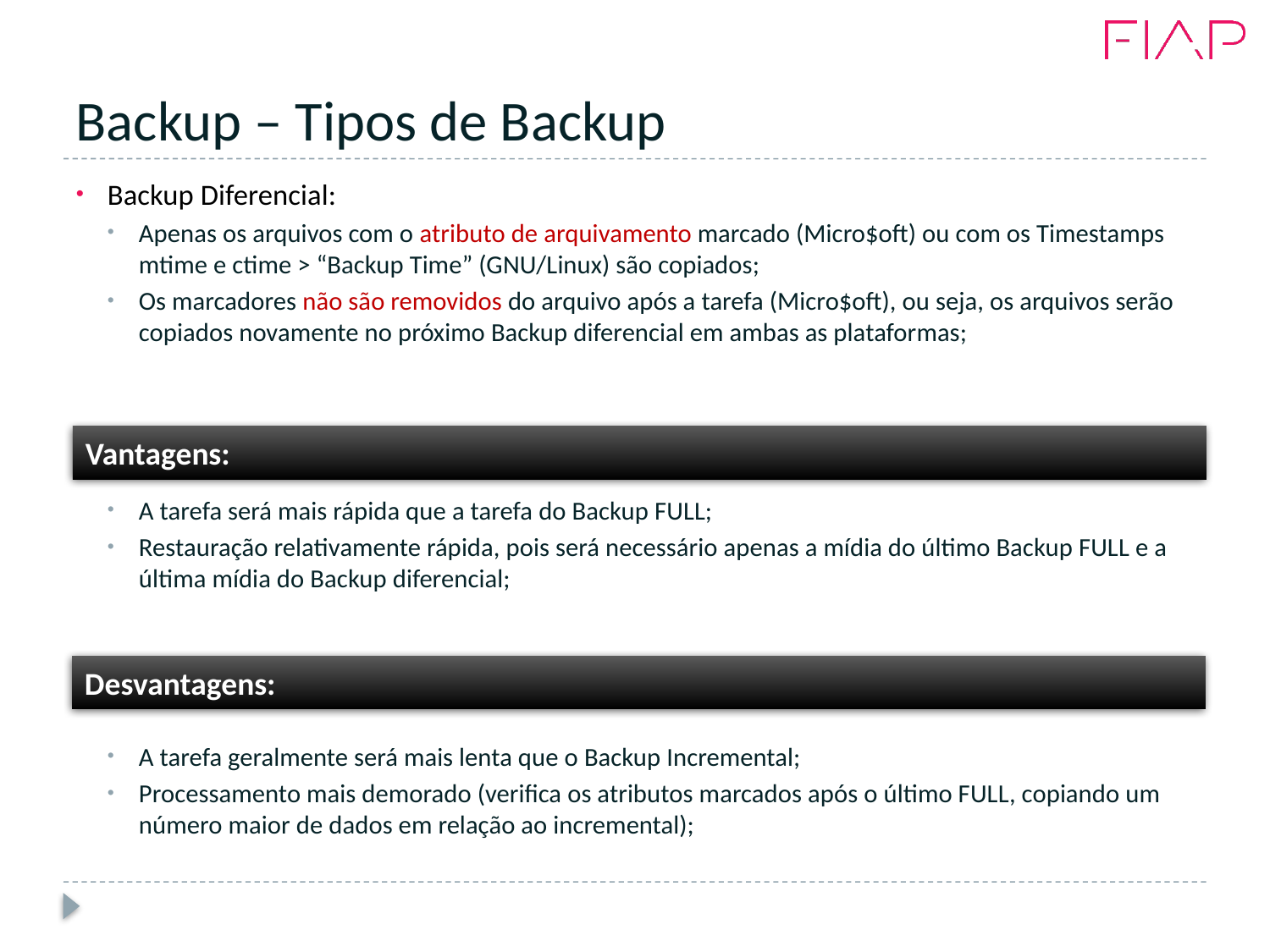

# Backup – Tipos de Backup
Backup Diferencial:
Apenas os arquivos com o atributo de arquivamento marcado (Micro$oft) ou com os Timestamps mtime e ctime > “Backup Time” (GNU/Linux) são copiados;
Os marcadores não são removidos do arquivo após a tarefa (Micro$oft), ou seja, os arquivos serão copiados novamente no próximo Backup diferencial em ambas as plataformas;

A tarefa será mais rápida que a tarefa do Backup FULL;
Restauração relativamente rápida, pois será necessário apenas a mídia do último Backup FULL e a última mídia do Backup diferencial;

A tarefa geralmente será mais lenta que o Backup Incremental;
Processamento mais demorado (verifica os atributos marcados após o último FULL, copiando um número maior de dados em relação ao incremental);

Vantagens:
Desvantagens: